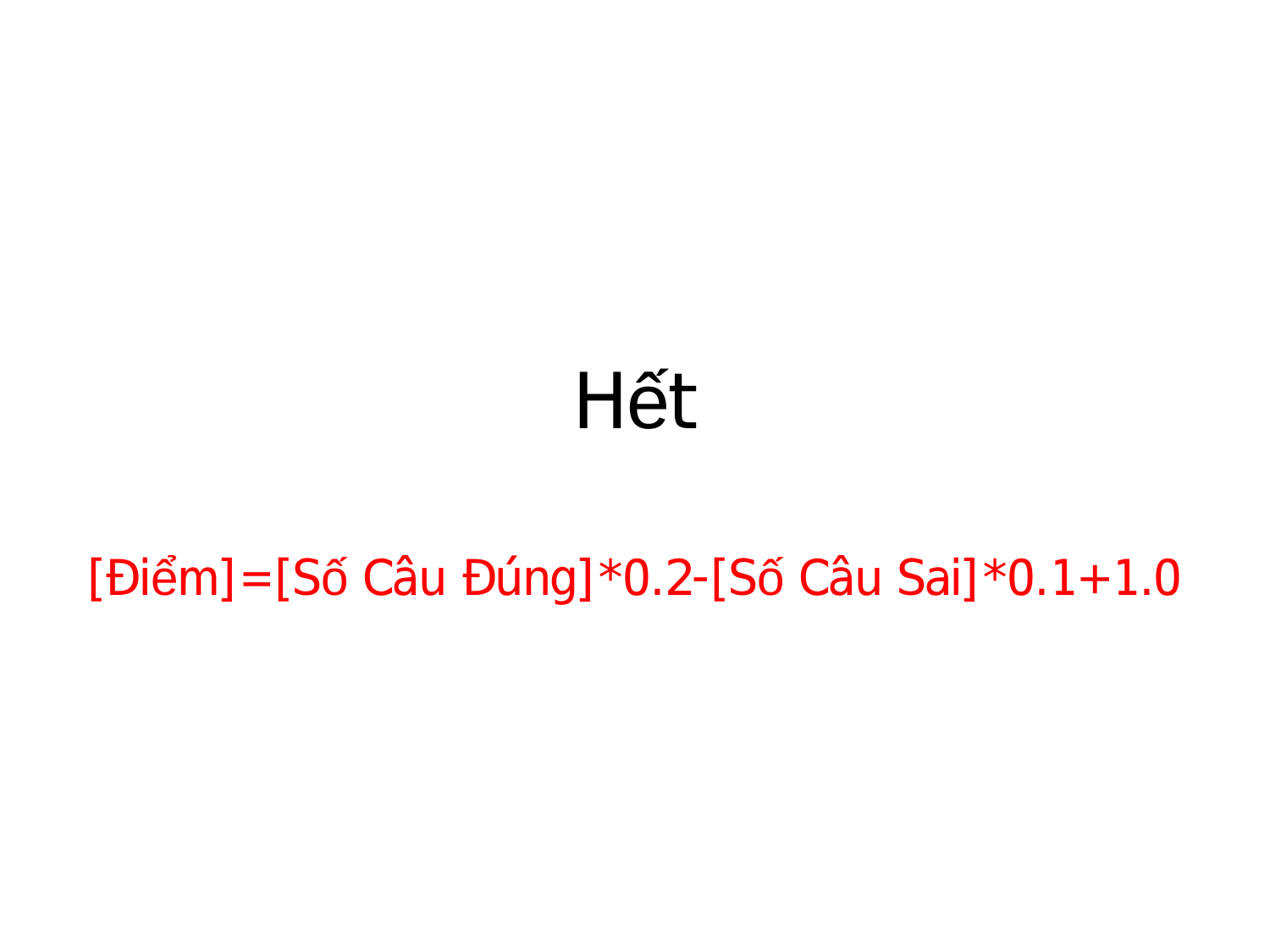

# Hết
[Điểm]=[Số Câu Đúng]*0.2-[Số Câu Sai]*0.1+1.0